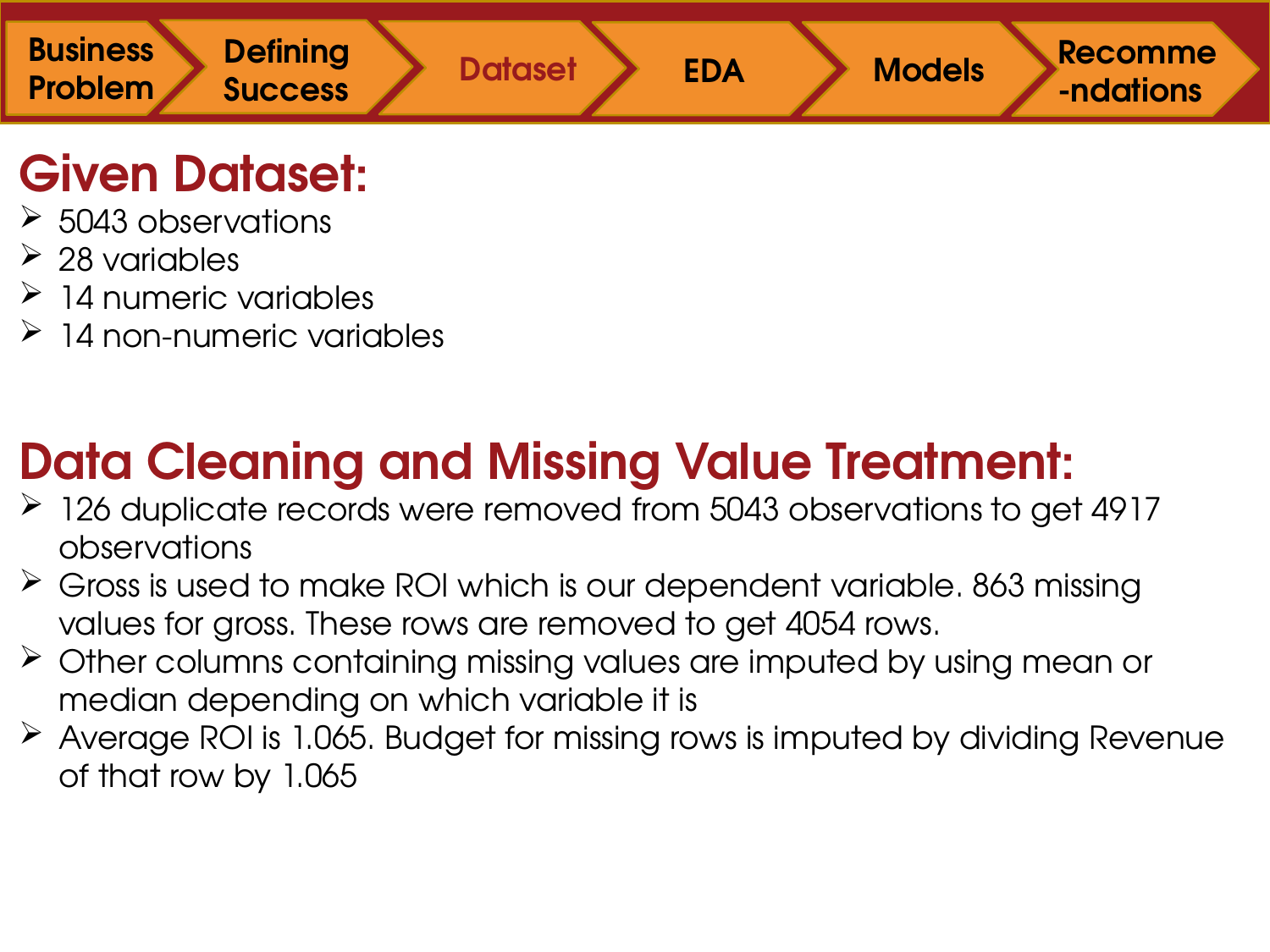

Business Problem
Defining Success
Recomme-ndations

Dataset
Models
EDA
Given Dataset:
5043 observations
28 variables
14 numeric variables
14 non-numeric variables

Data Cleaning and Missing Value Treatment:
126 duplicate records were removed from 5043 observations to get 4917 observations
Gross is used to make ROI which is our dependent variable. 863 missing values for gross. These rows are removed to get 4054 rows.
Other columns containing missing values are imputed by using mean or median depending on which variable it is
Average ROI is 1.065. Budget for missing rows is imputed by dividing Revenue of that row by 1.065